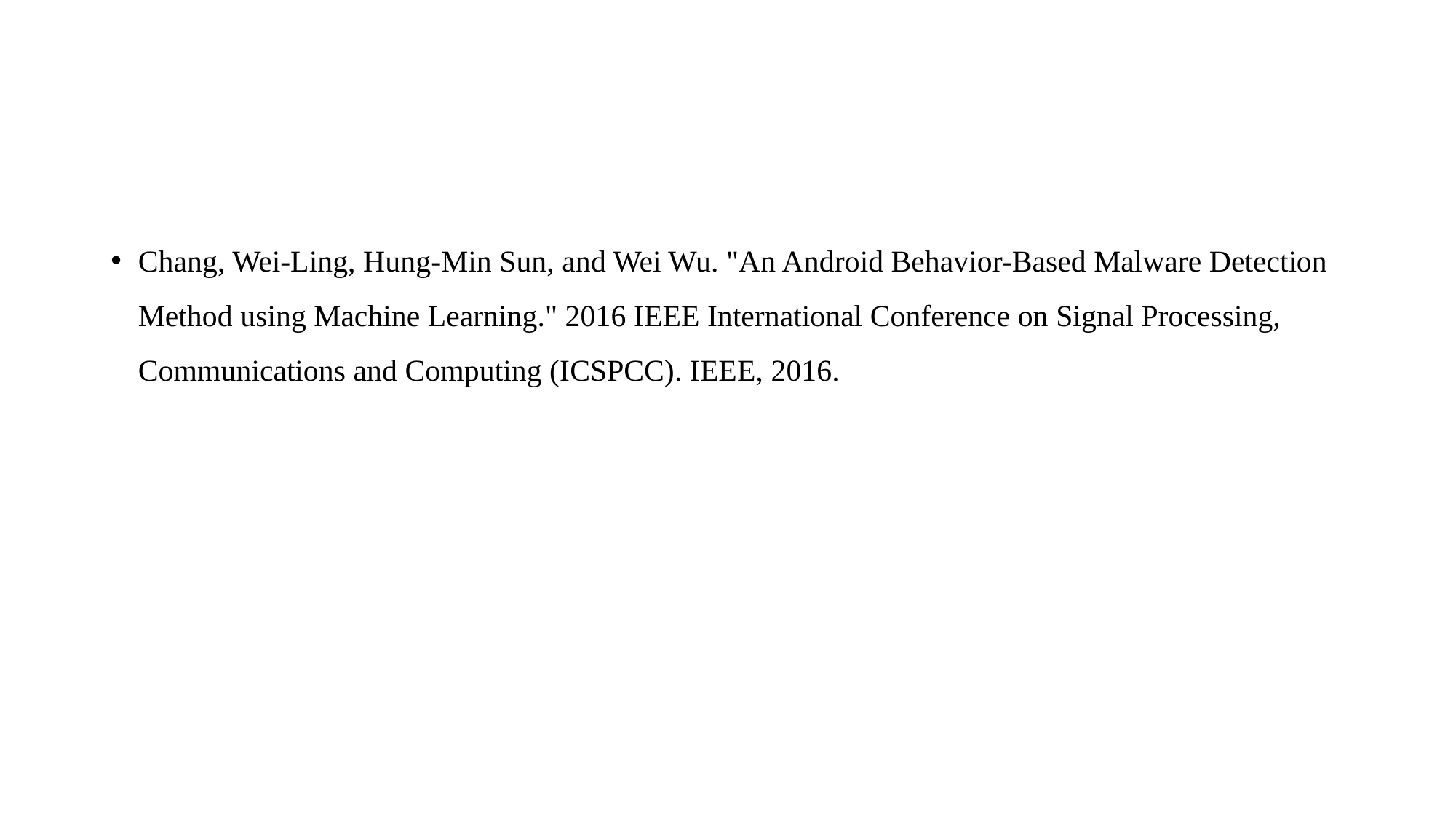

#
Chang, Wei-Ling, Hung-Min Sun, and Wei Wu. "An Android Behavior-Based Malware Detection Method using Machine Learning." 2016 IEEE International Conference on Signal Processing, Communications and Computing (ICSPCC). IEEE, 2016.